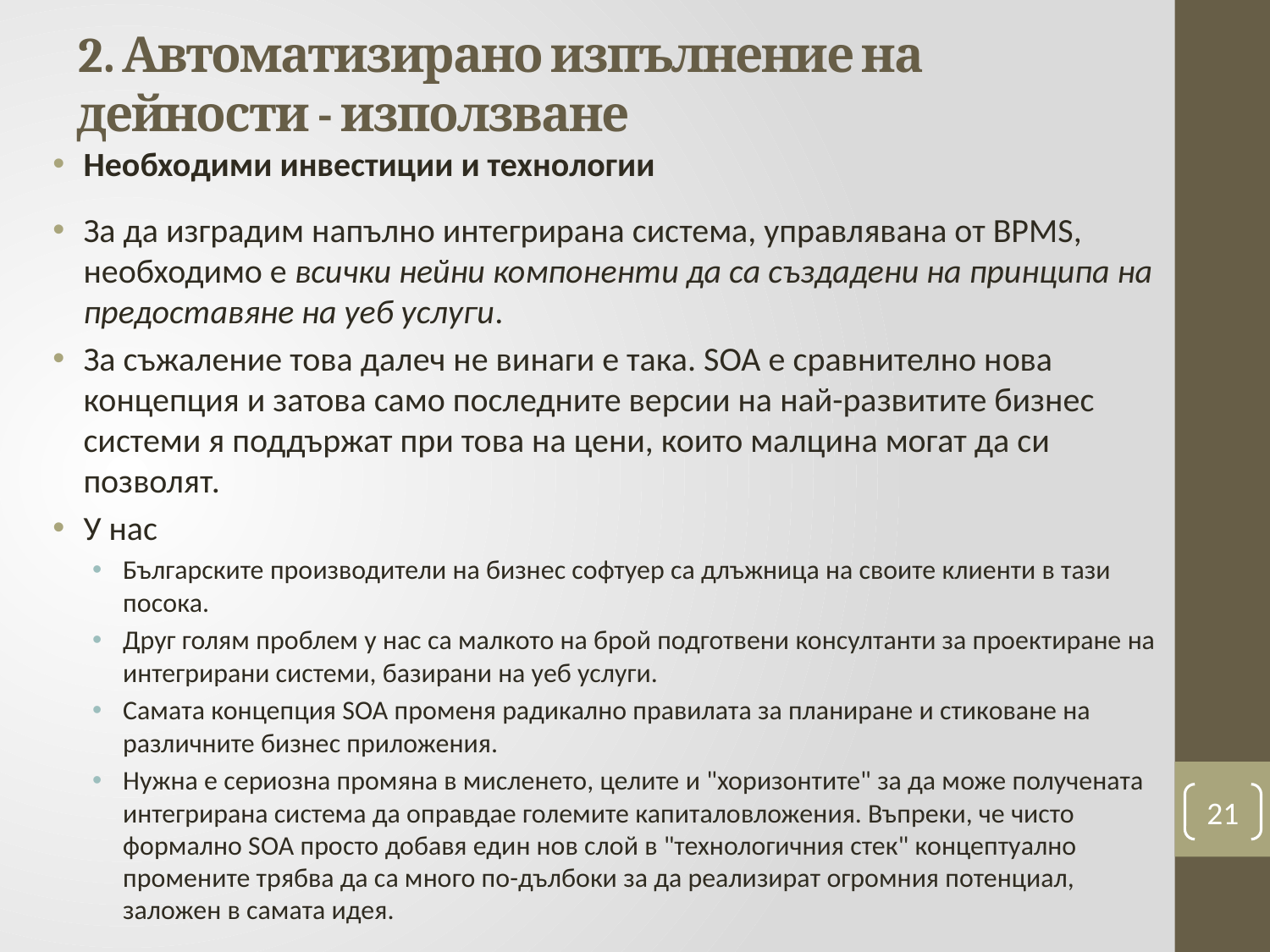

# 2. Автоматизирано изпълнение на дейности - използване
Необходими инвестиции и технологии

За да изградим напълно интегрирана система, управлявана от BPMS, необходимо е всички нейни компоненти да са създадени на принципа на предоставяне на уеб услуги.
За съжаление това далеч не винаги е така. SOA е сравнително нова концепция и затова само последните версии на най-развитите бизнес системи я поддържат при това на цени, които малцина могат да си позволят.
У нас
Българските производители на бизнес софтуер са длъжница на своите клиенти в тази посока.
Друг голям проблем у нас са малкото на брой подготвени консултанти за проектиране на интегрирани системи, базирани на уеб услуги.
Самата концепция SOA променя радикално правилата за планиране и стиковане на различните бизнес приложения.
Нужна е сериозна промяна в мисленето, целите и "хоризонтите" за да може получената интегрирана система да оправдае големите капиталовложения. Въпреки, че чисто формално SOA просто добавя един нов слой в "технологичния стек" концептуално промените трябва да са много по-дълбоки за да реализират огромния потенциал, заложен в самата идея.
21